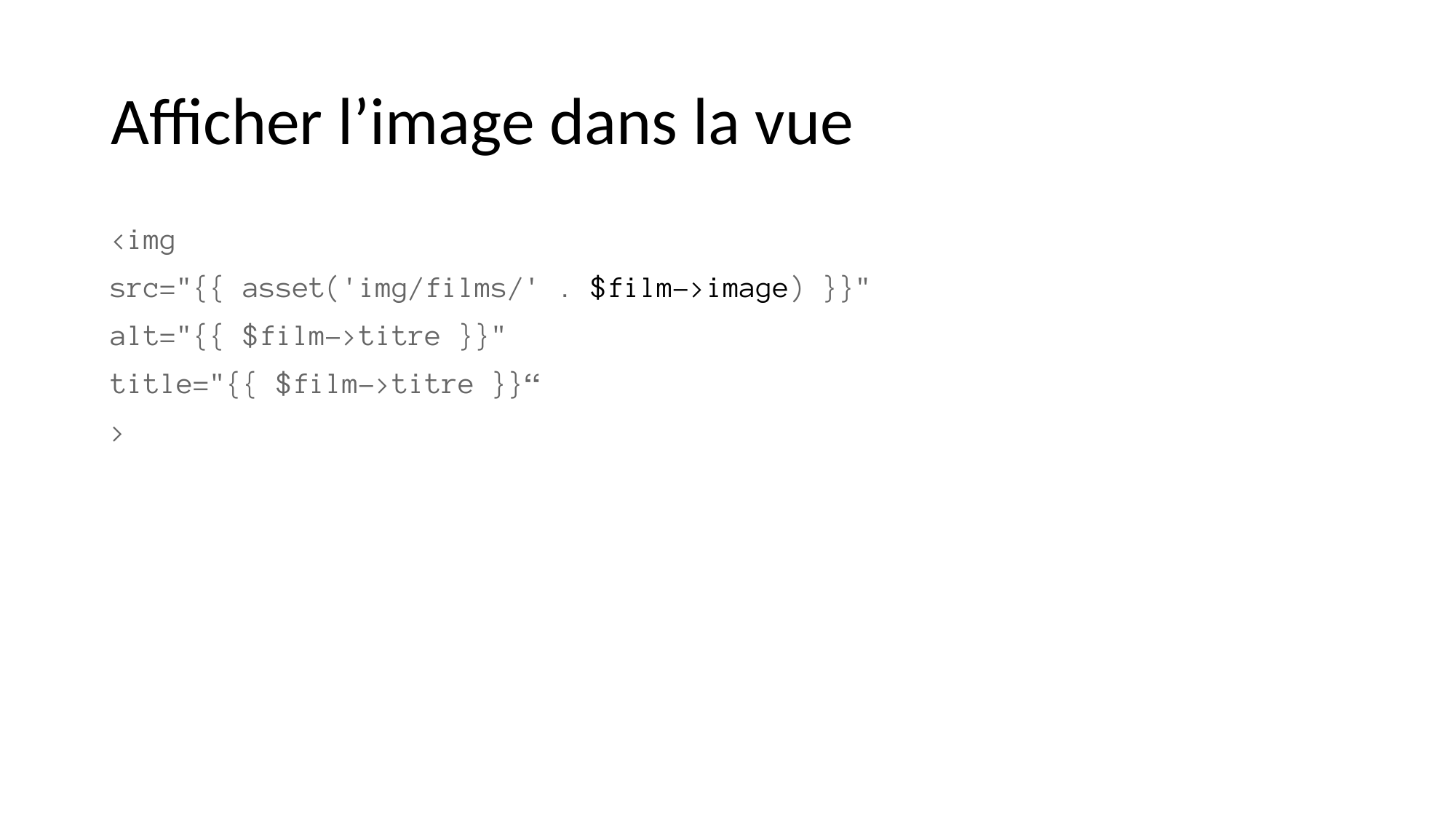

# Afficher l’image dans la vue
<img
src="{{ asset('img/films/' . $film->image) }}"
alt="{{ $film->titre }}"
title="{{ $film->titre }}“
>